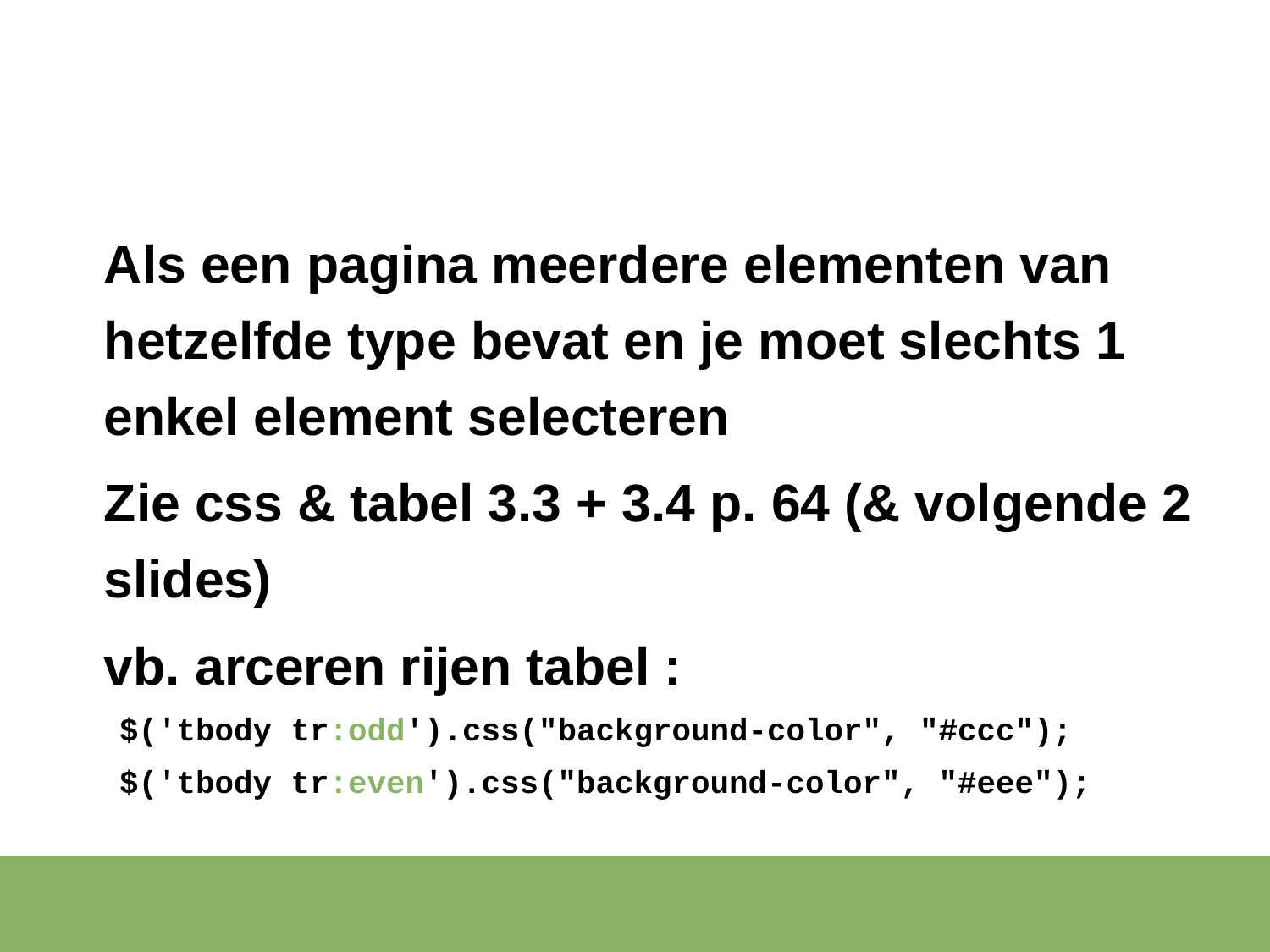

#
Als een pagina meerdere elementen van hetzelfde type bevat en je moet slechts 1 enkel element selecteren
Zie css & tabel 3.3 + 3.4 p. 64 (& volgende 2 slides)
vb. arceren rijen tabel :
$('tbody tr:odd').css("background-color", "#ccc");
$('tbody tr:even').css("background-color", "#eee");